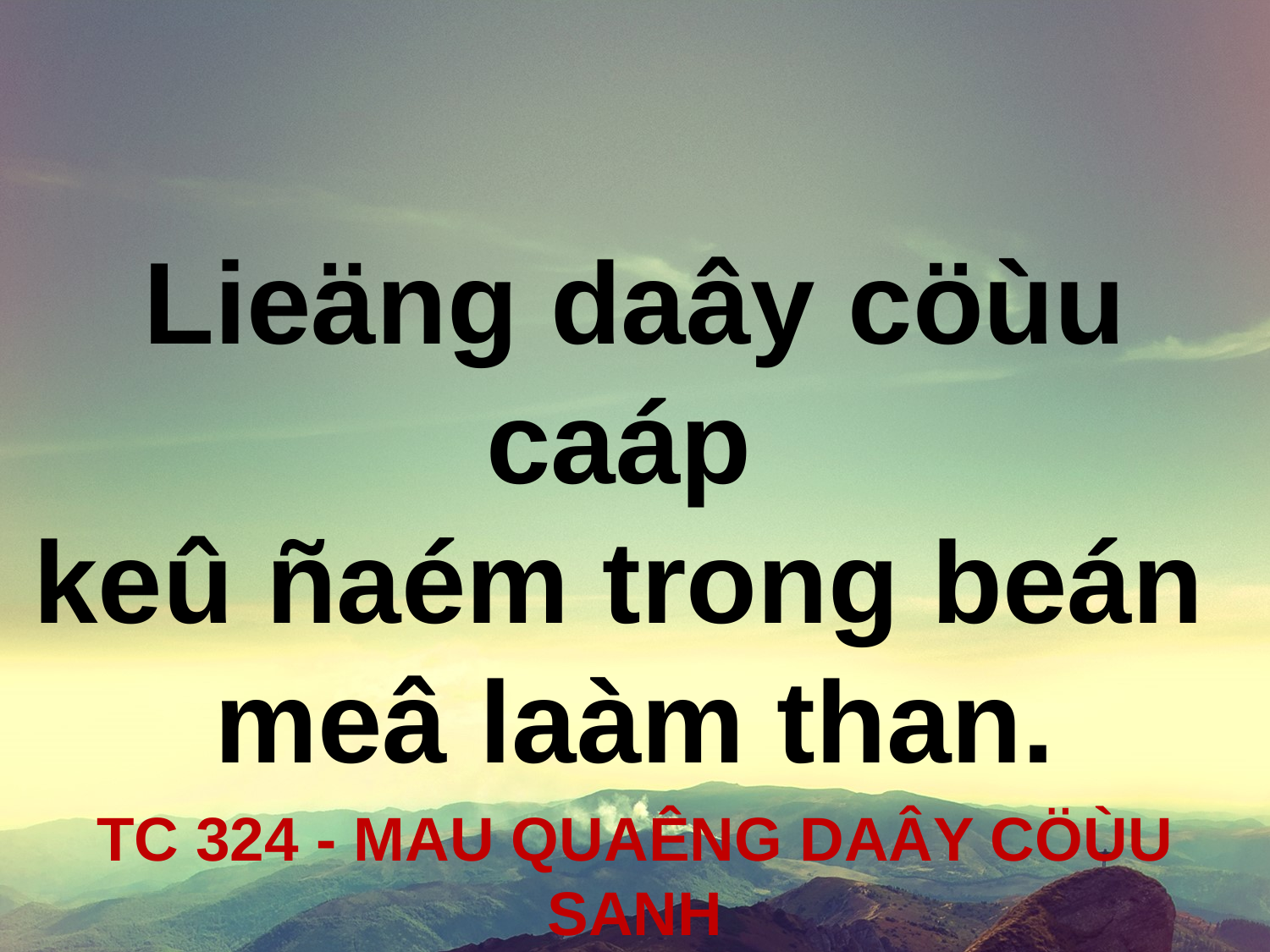

Lieäng daây cöùu caáp
keû ñaém trong beán
meâ laàm than.
TC 324 - MAU QUAÊNG DAÂY CÖÙU SANH